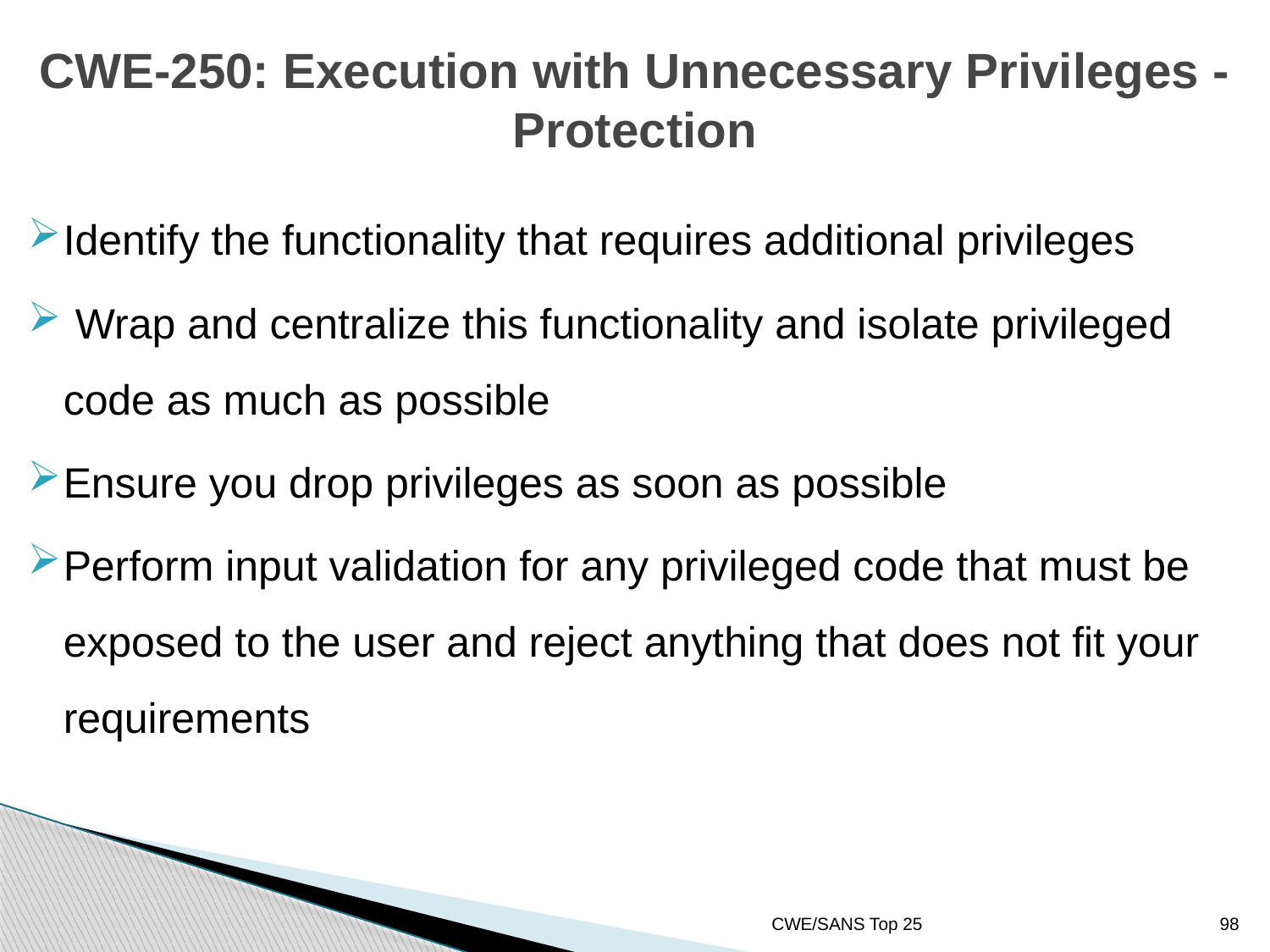

# CWE-250: Execution with Unnecessary Privileges - Protection
Identify the functionality that requires additional privileges
 Wrap and centralize this functionality and isolate privileged code as much as possible
Ensure you drop privileges as soon as possible
Perform input validation for any privileged code that must be exposed to the user and reject anything that does not fit your requirements
CWE/SANS Top 25
98